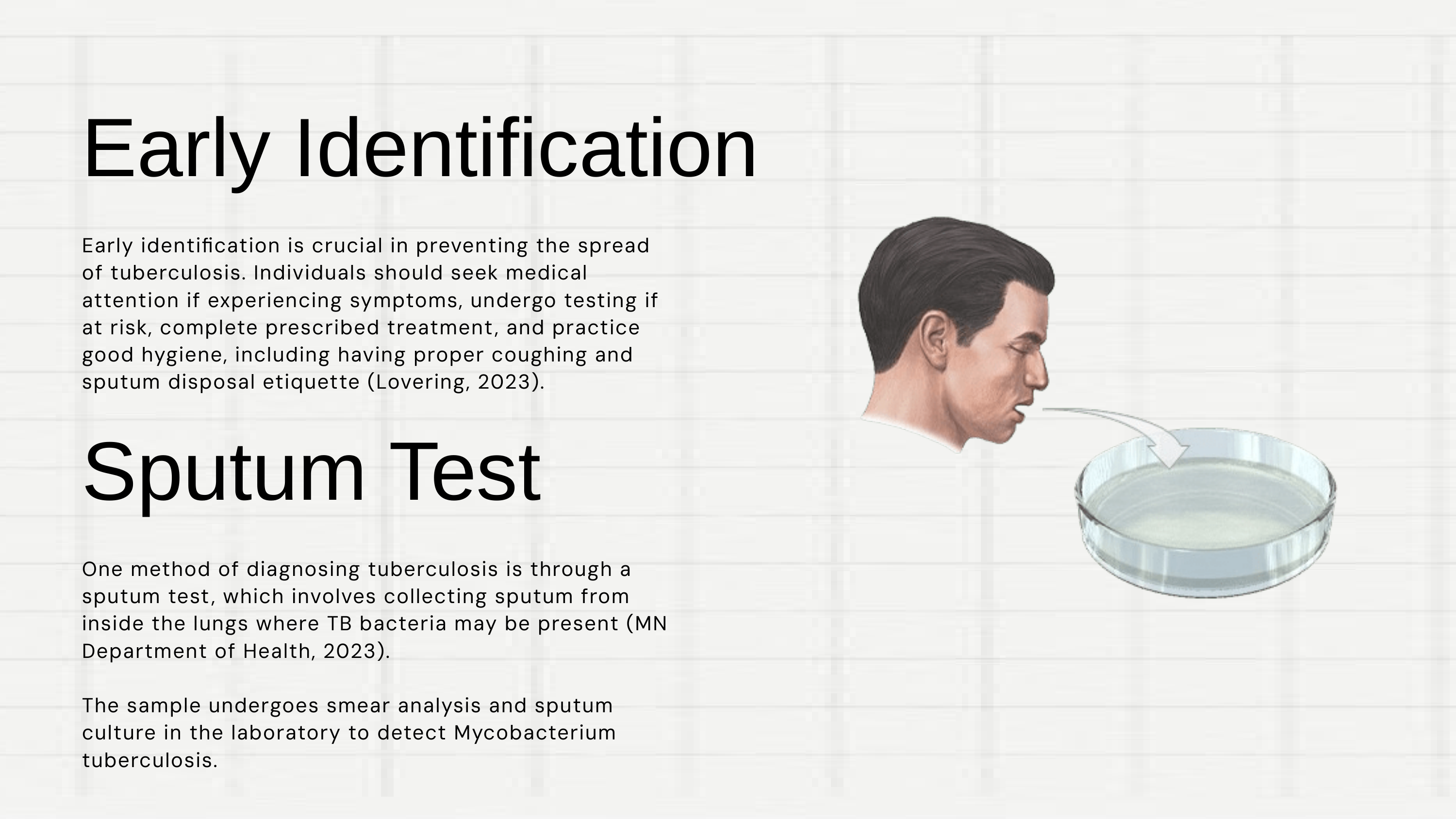

Early Identification

Early identification is crucial in preventing the spread of tuberculosis. Individuals should seek medical attention if experiencing symptoms, undergo testing if at risk, complete prescribed treatment, and practice good hygiene, including having proper coughing and sputum disposal etiquette (Lovering, 2023).
Sputum Test
One method of diagnosing tuberculosis is through a sputum test, which involves collecting sputum from inside the lungs where TB bacteria may be present (MN Department of Health, 2023).

The sample undergoes smear analysis and sputum culture in the laboratory to detect Mycobacterium tuberculosis.